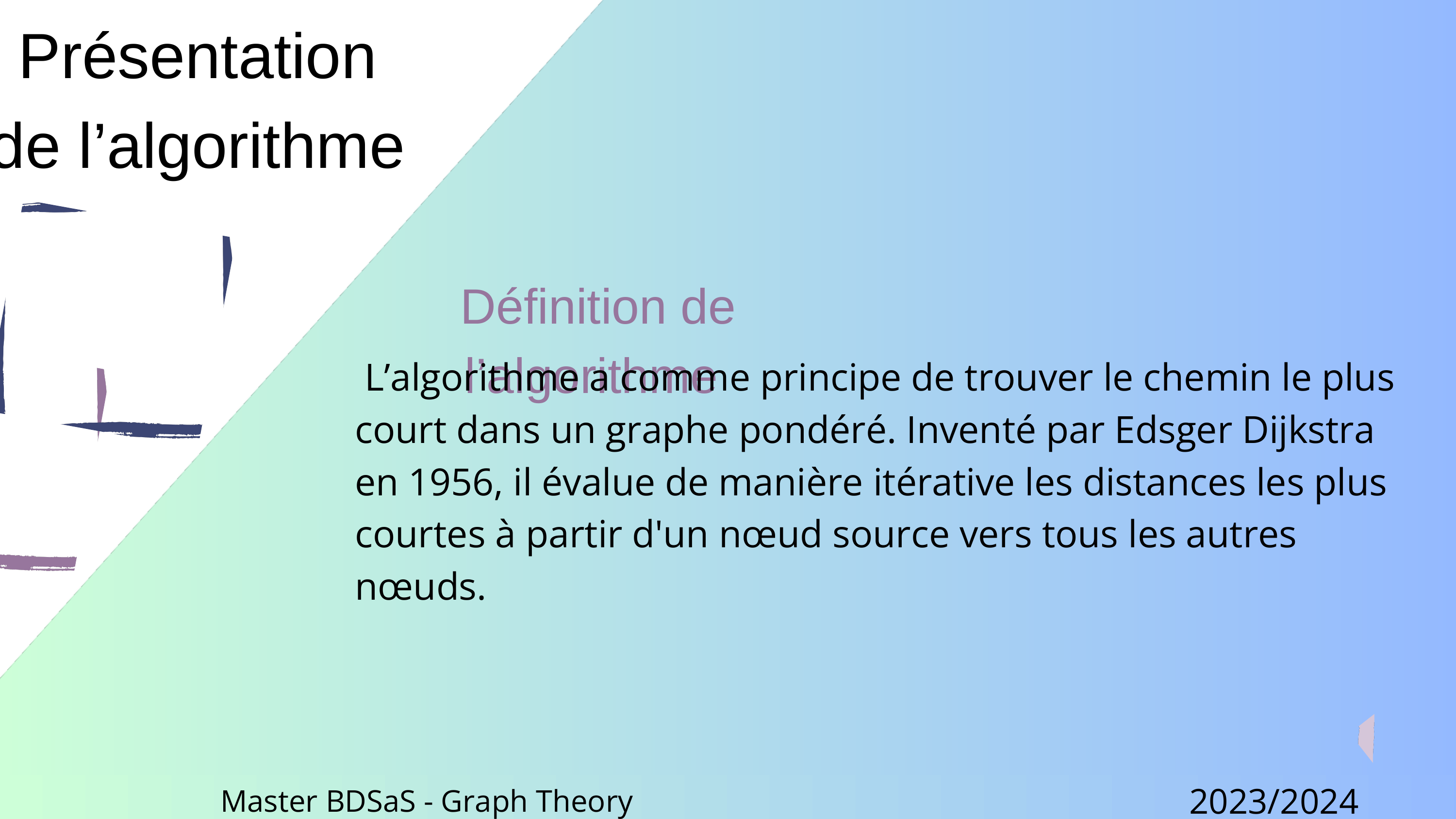

Présentation
de l’algorithme

Définition de l’algorithme
 L’algorithme a comme principe de trouver le chemin le plus court dans un graphe pondéré. Inventé par Edsger Dijkstra en 1956, il évalue de manière itérative les distances les plus courtes à partir d'un nœud source vers tous les autres nœuds.

2023/2024

Master BDSaS - Graph Theory